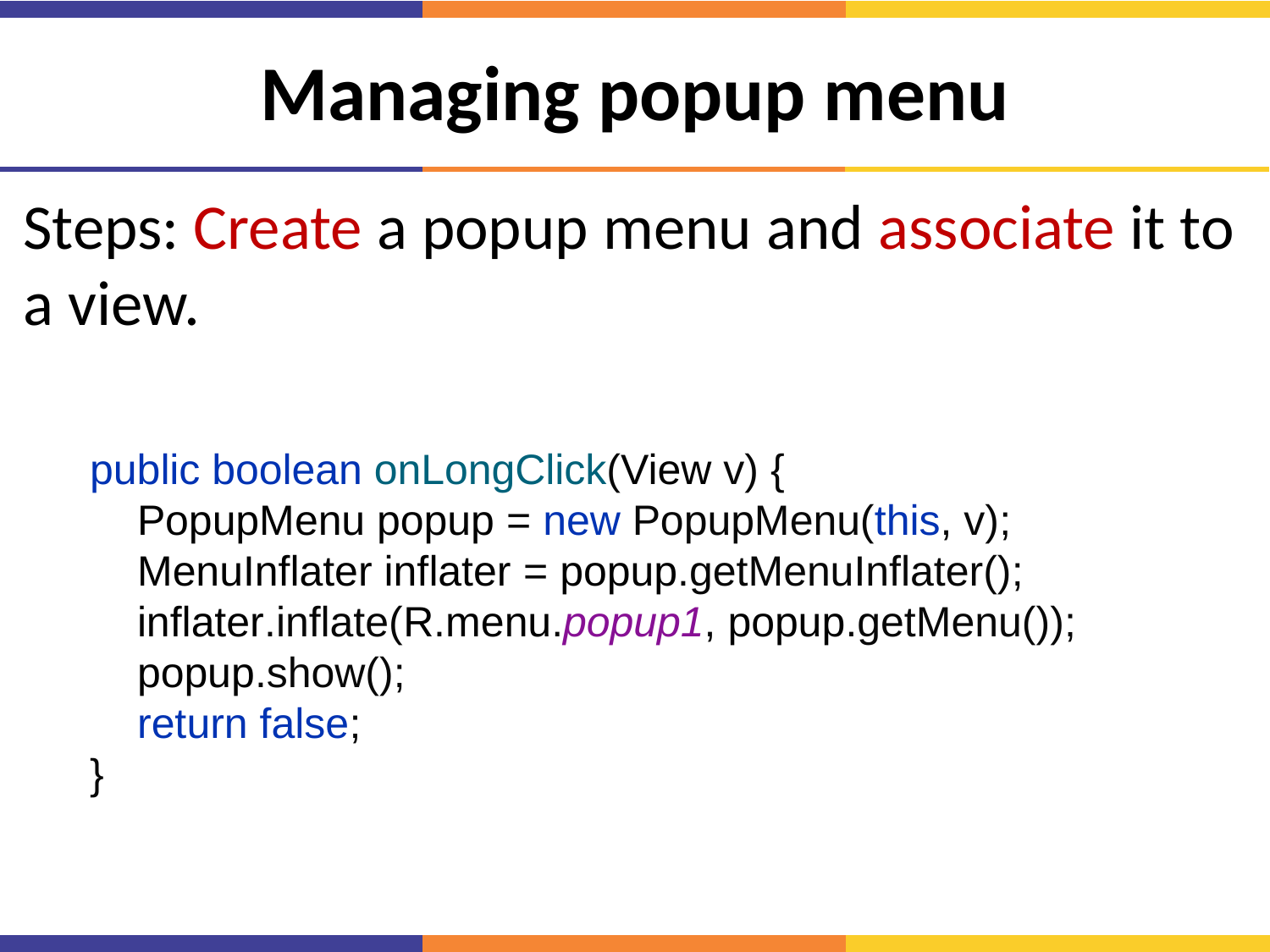

# Managing popup menu
Steps: Create a popup menu and associate it to a view.

public boolean onLongClick(View v) {
    PopupMenu popup = new PopupMenu(this, v);
    MenuInflater inflater = popup.getMenuInflater();
    inflater.inflate(R.menu.popup1, popup.getMenu());
    popup.show();
    return false;
}